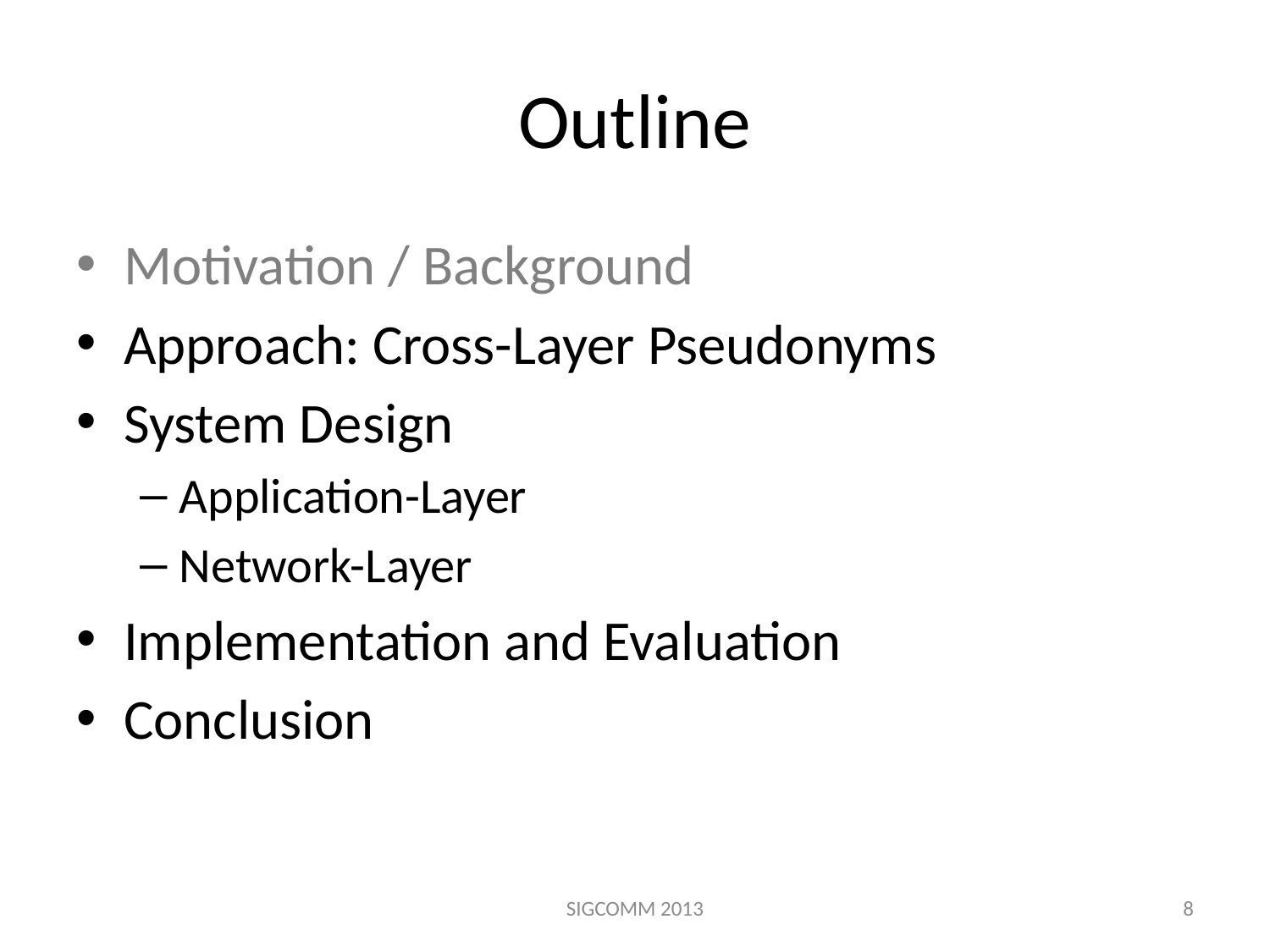

# Outline
Motivation / Background
Approach: Cross-Layer Pseudonyms
System Design
Application-Layer
Network-Layer
Implementation and Evaluation
Conclusion
SIGCOMM 2013
8